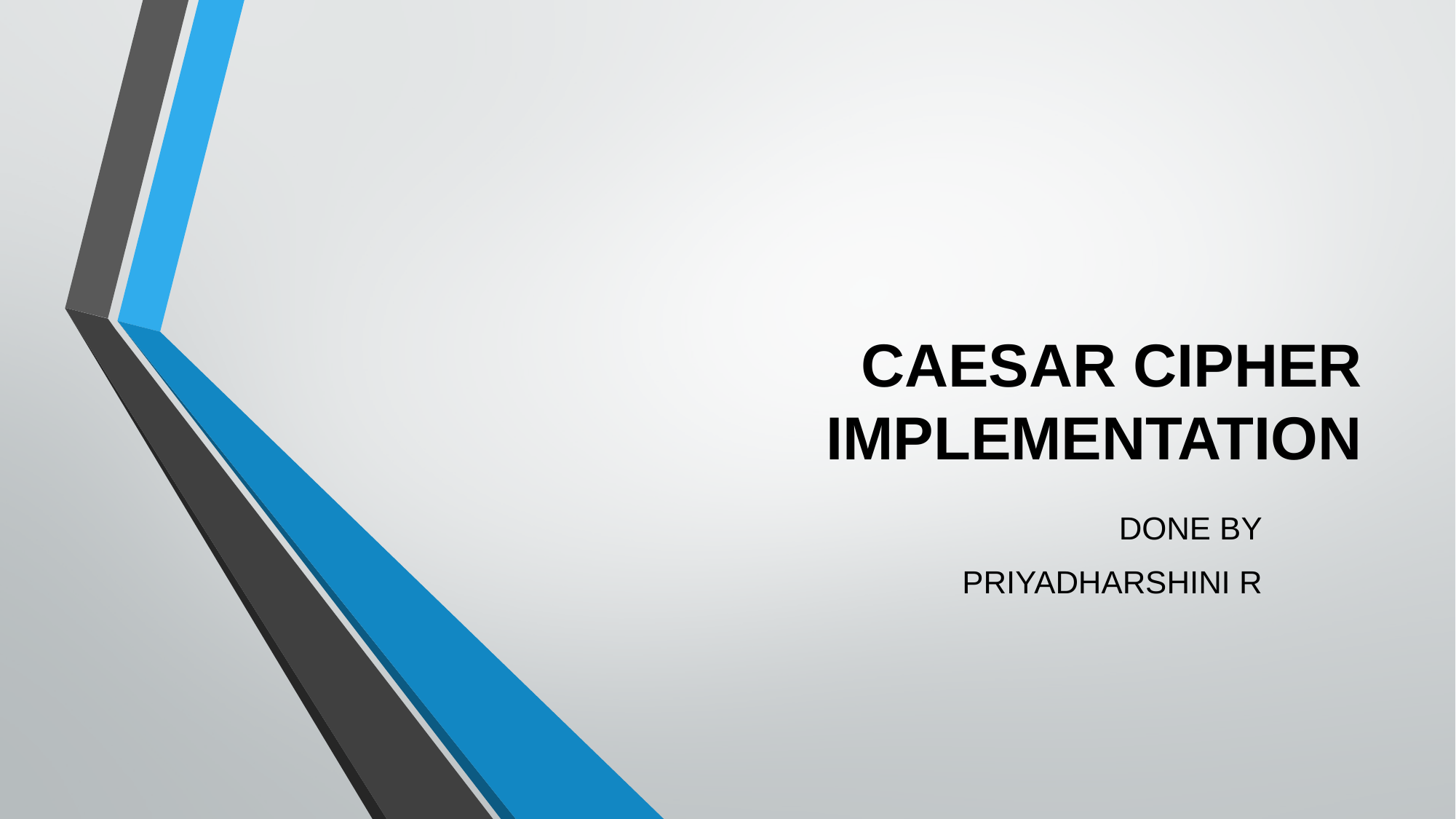

# CAESAR CIPHER IMPLEMENTATION
DONE BY
PRIYADHARSHINI R